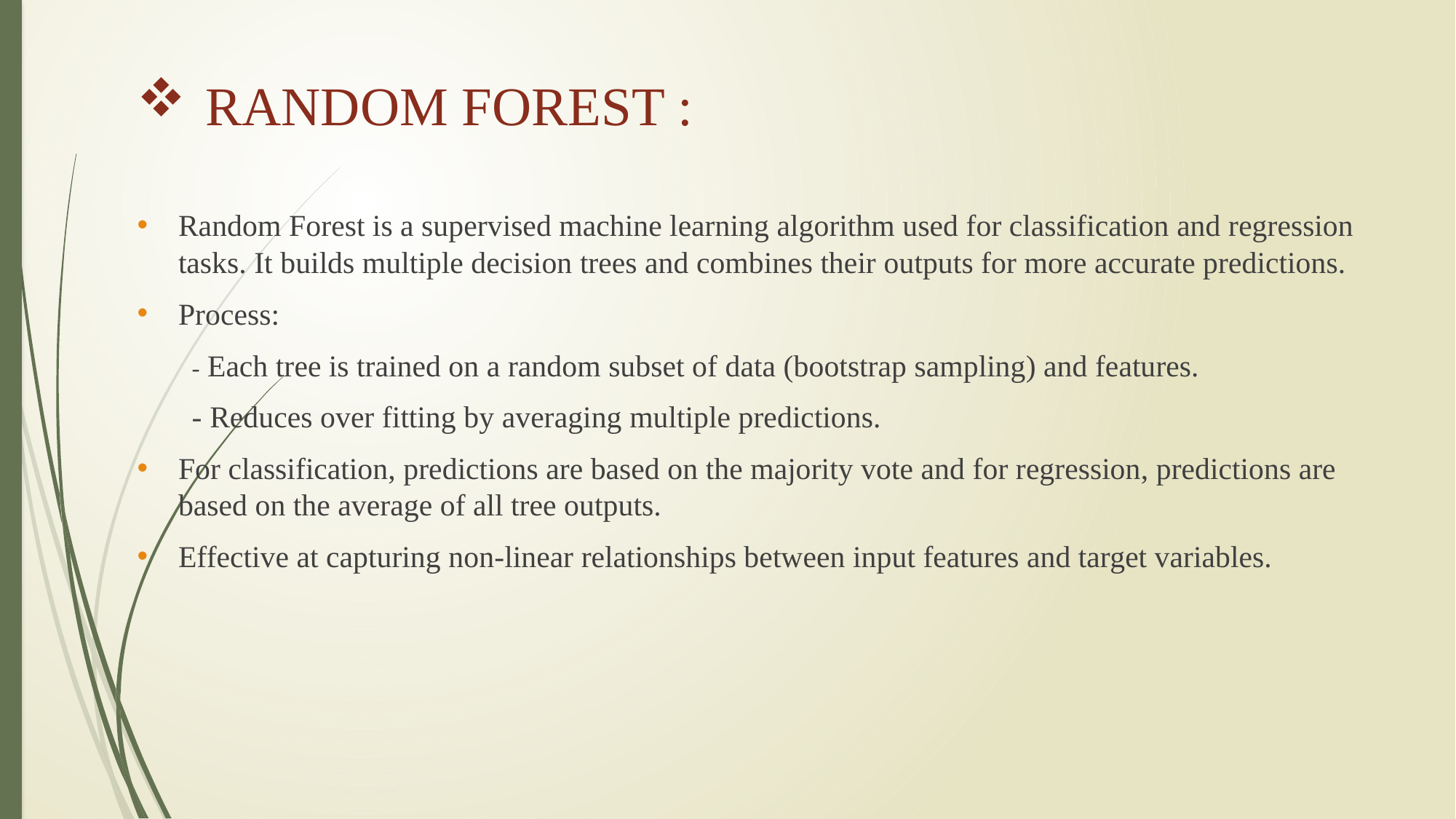

# RANDOM FOREST :

Random Forest is a supervised machine learning algorithm used for classification and regression tasks. It builds multiple decision trees and combines their outputs for more accurate predictions.
Process:
- Each tree is trained on a random subset of data (bootstrap sampling) and features.
- Reduces over fitting by averaging multiple predictions.
For classification, predictions are based on the majority vote and for regression, predictions are based on the average of all tree outputs.
Effective at capturing non-linear relationships between input features and target variables.